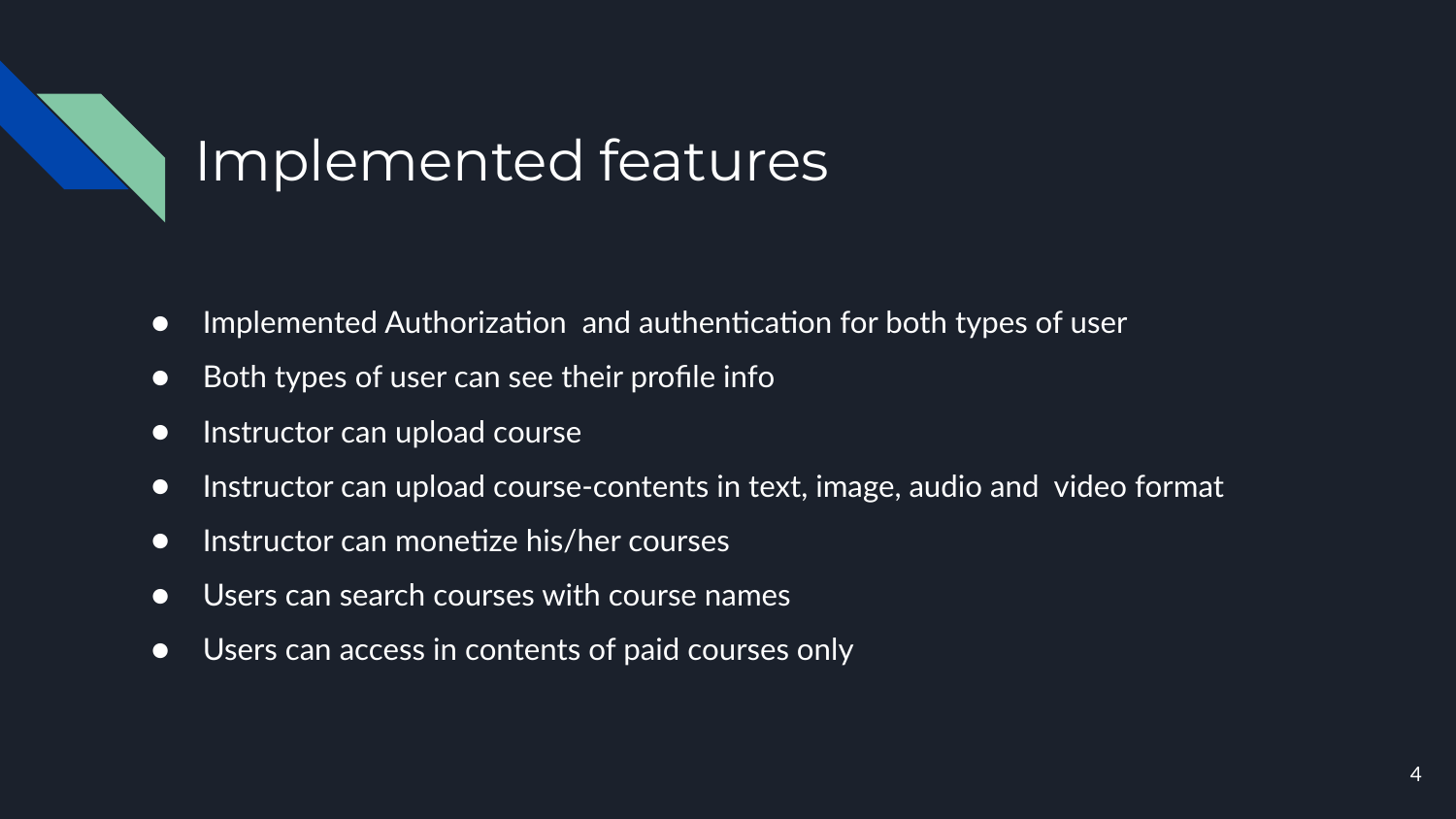

# Implemented features
Implemented Authorization  and authentication for both types of user
Both types of user can see their profile info
Instructor can upload course
Instructor can upload course-contents in text, image, audio and  video format
Instructor can monetize his/her courses
Users can search courses with course names
Users can access in contents of paid courses only

4